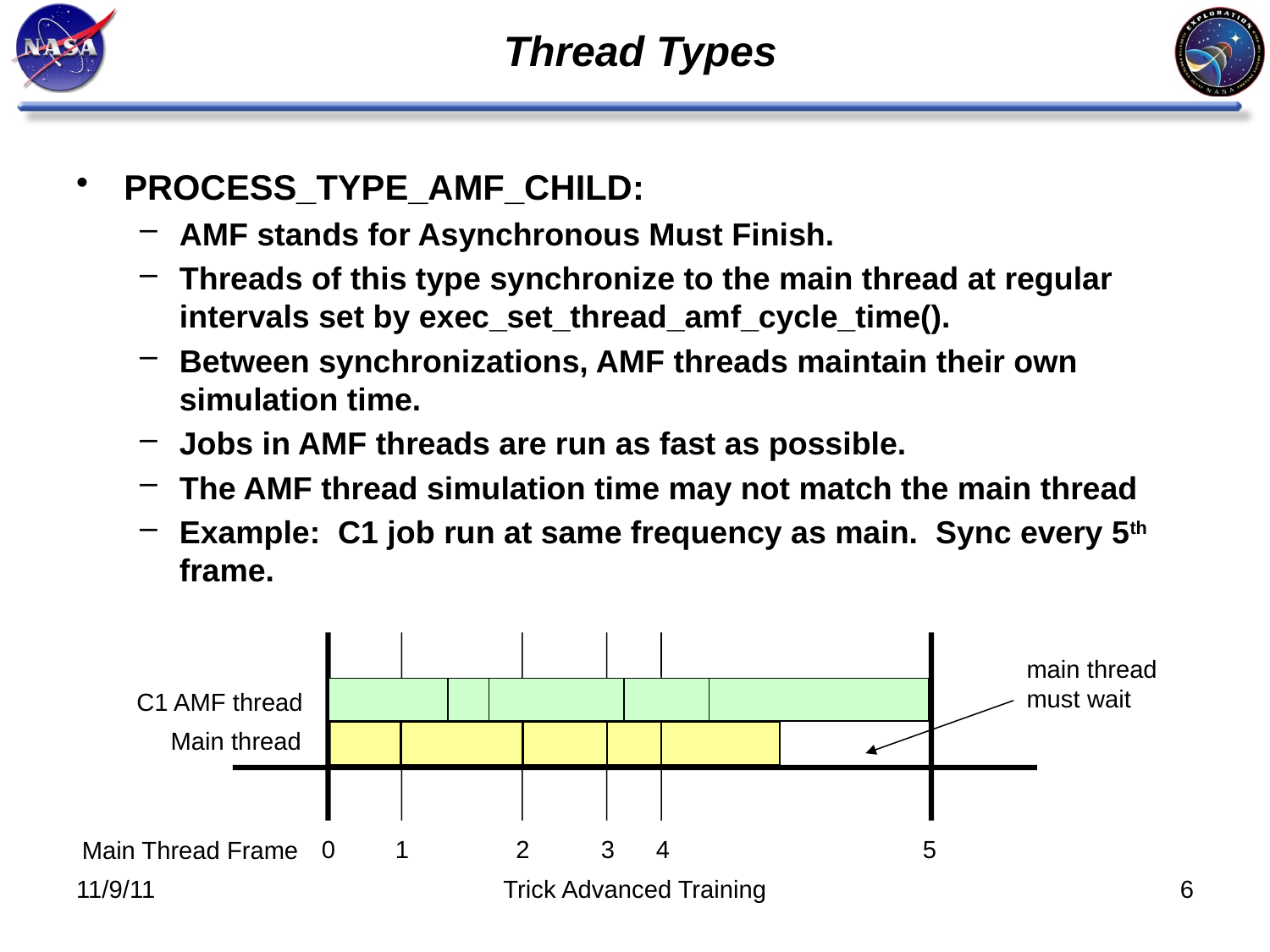

# Thread Types
PROCESS_TYPE_AMF_CHILD:
AMF stands for Asynchronous Must Finish.
Threads of this type synchronize to the main thread at regular intervals set by exec_set_thread_amf_cycle_time().
Between synchronizations, AMF threads maintain their own simulation time.
Jobs in AMF threads are run as fast as possible.
The AMF thread simulation time may not match the main thread
Example:  C1 job run at same frequency as main.  Sync every 5th frame.

main thread
must wait

C1 AMF thread

Main thread

0
1
2
3
4
5
Main Thread Frame
11/9/11
Trick Advanced Training
6